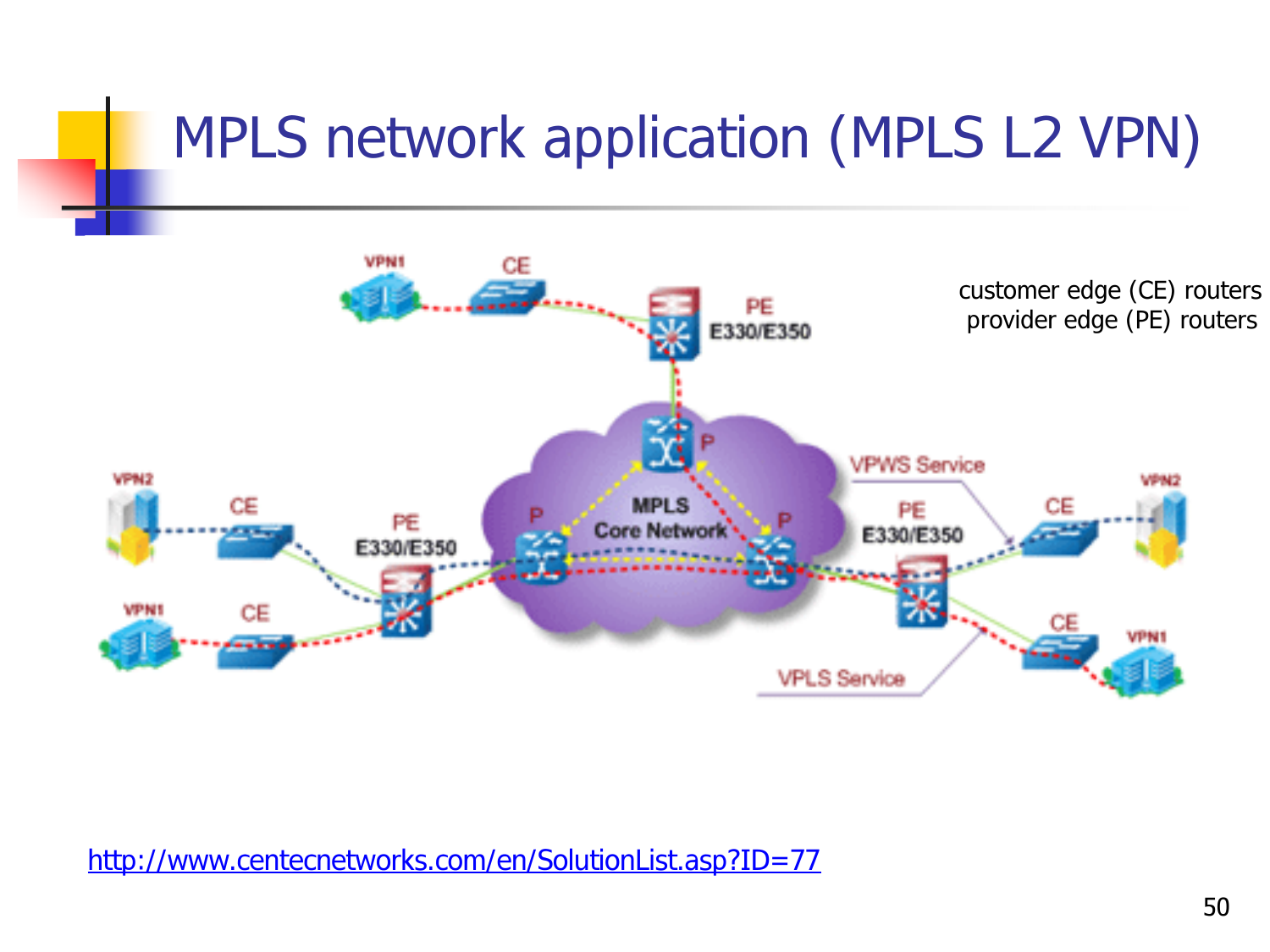

# MPLS network application (MPLS L2 VPN)

customer edge (CE) routers  provider edge (PE) routers
http://www.centecnetworks.com/en/SolutionList.asp?ID=77
50